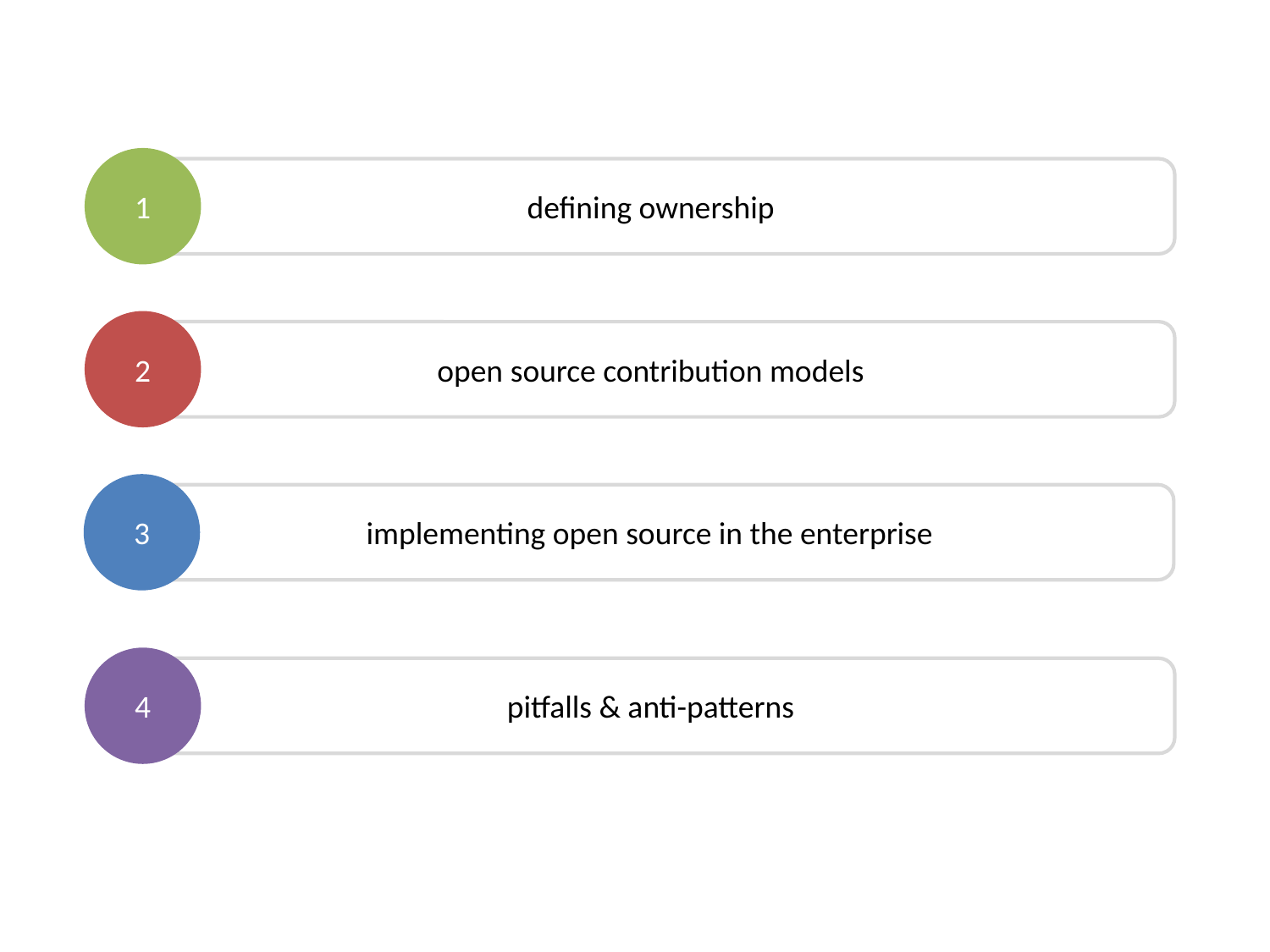

1
defining ownership
2
open source contribution models
3
implementing open source in the enterprise
4
pitfalls & anti-patterns